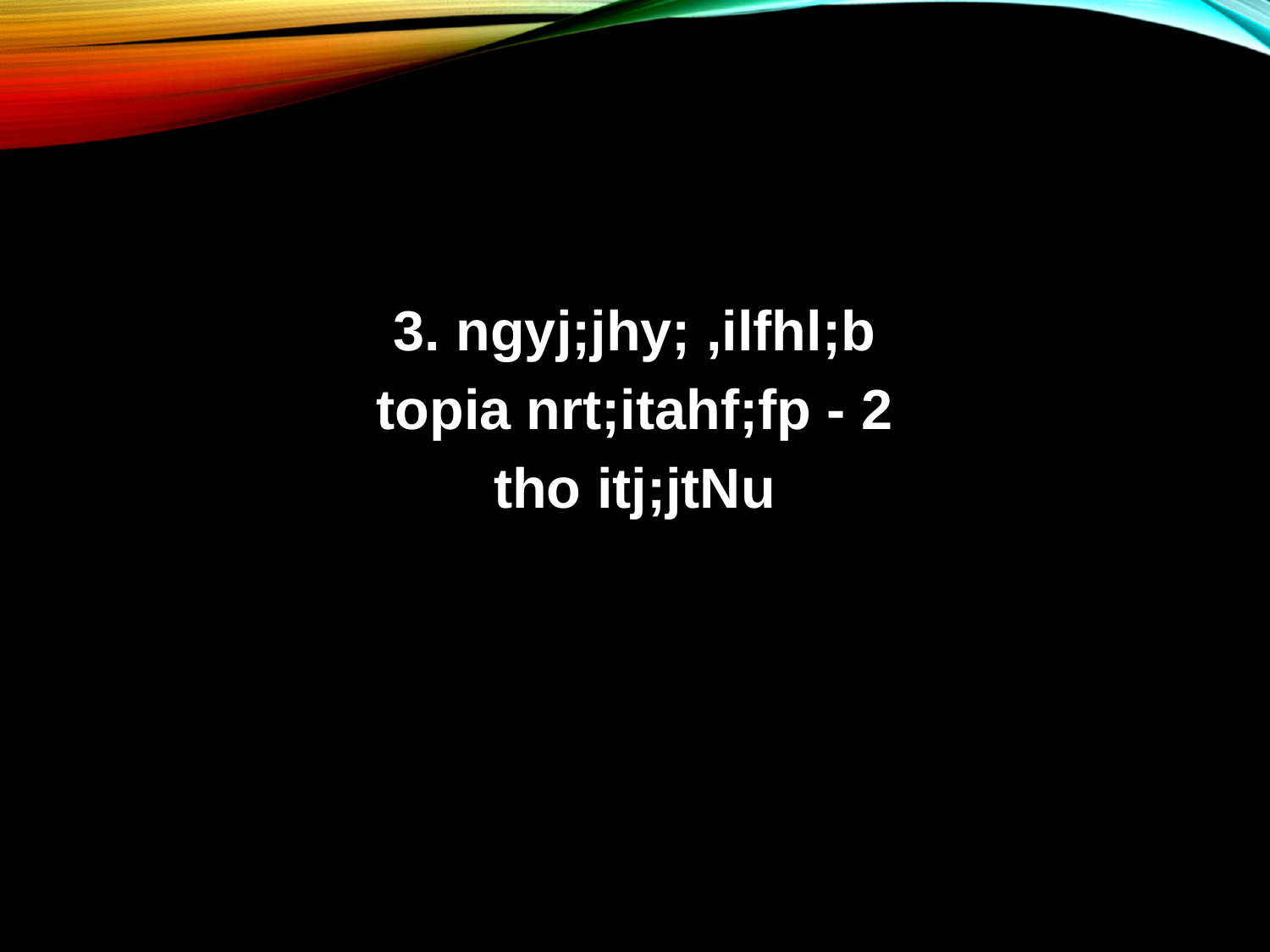

3. ngyj;jhy; ,ilfhl;b
topia nrt;itahf;fp - 2
tho itj;jtNu